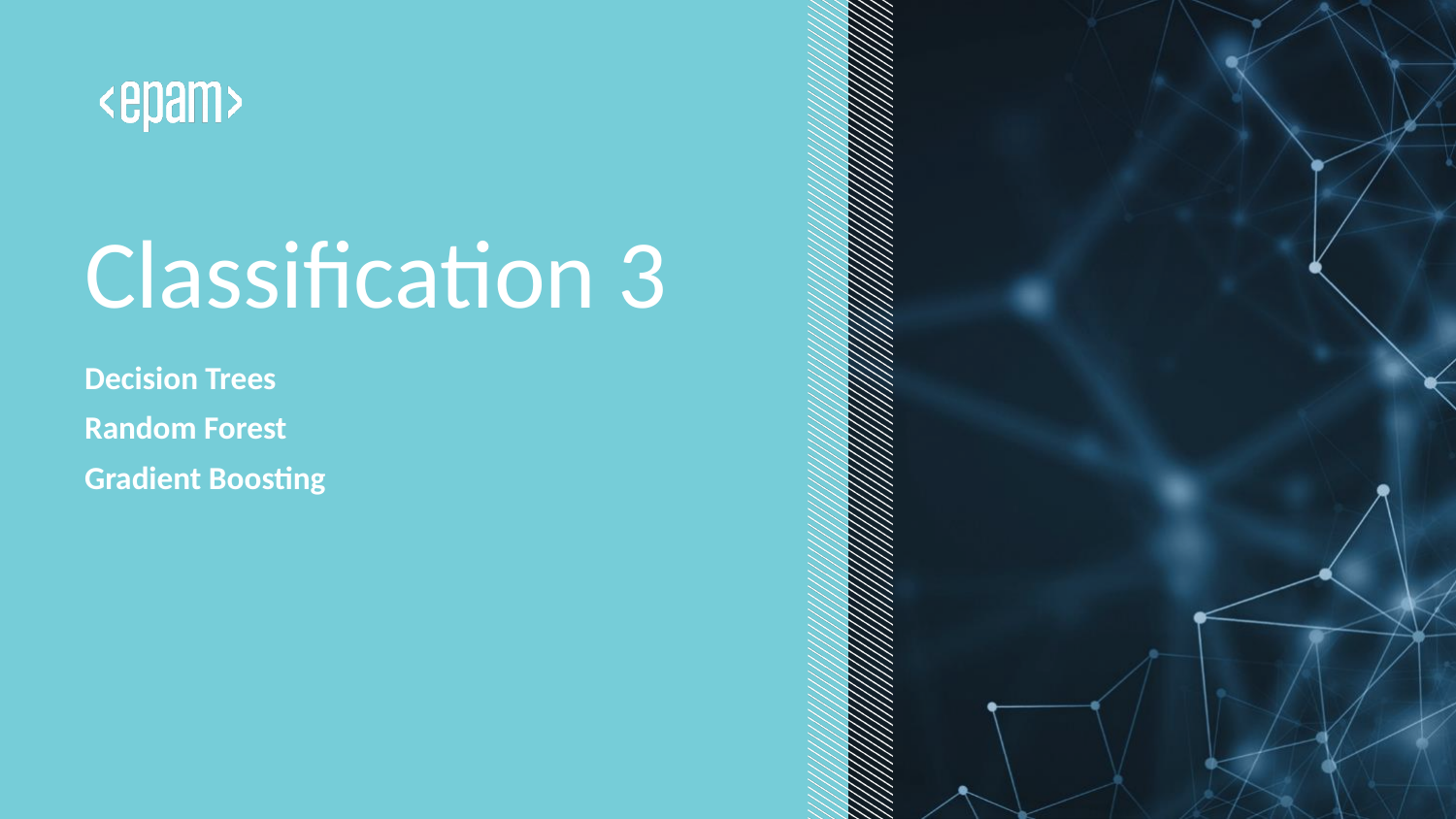

# Classification 3
Decision Trees
Random Forest
Gradient Boosting